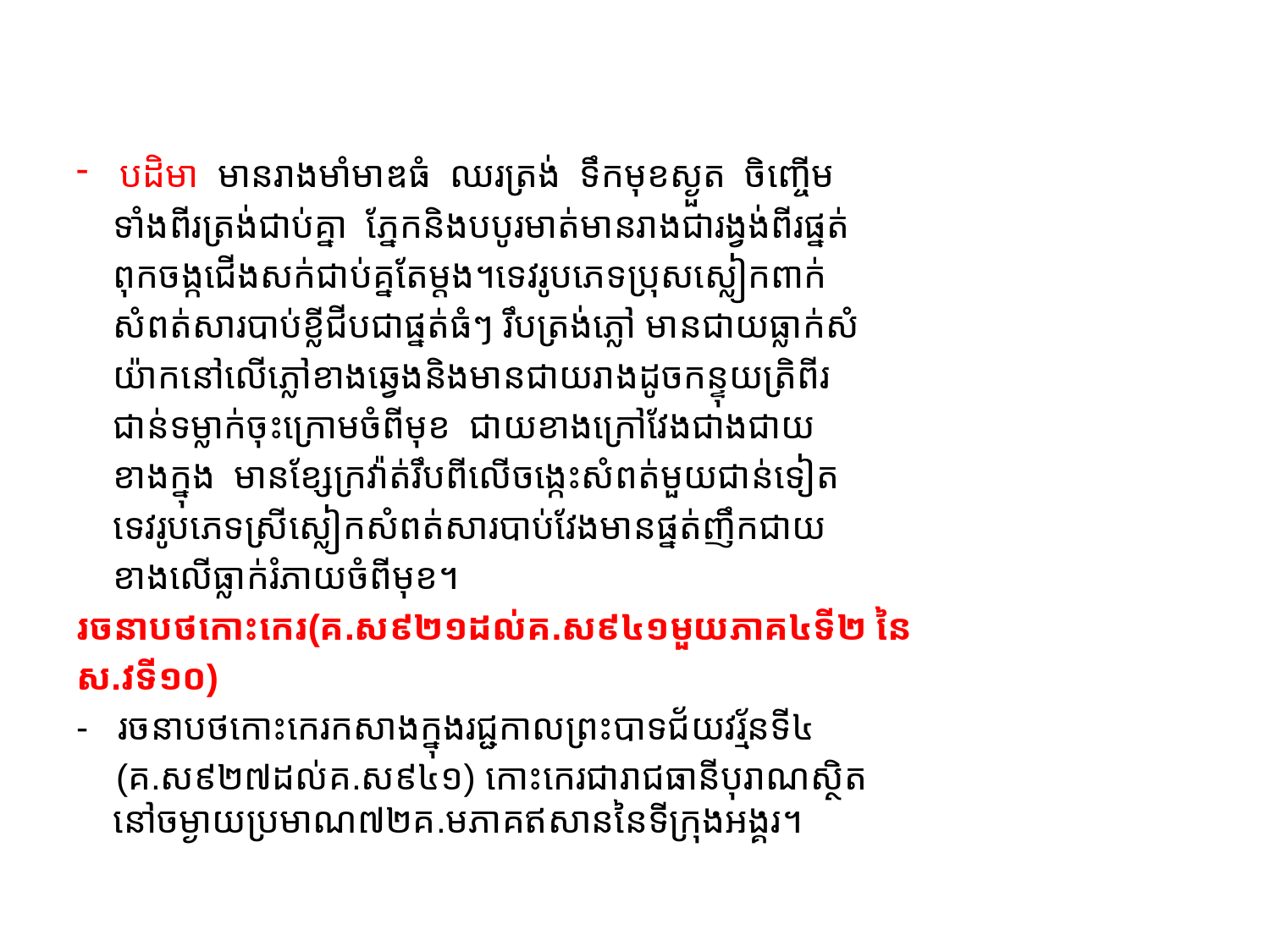

#

បដិមា  មានរាងមាំមាឌធំ  ឈរត្រង់  ទឹកមុខស្ងួត  ចិញ្ចើម
    ទាំងពីរត្រង់ជាប់គ្នា  ភ្នែកនិងបបូរមាត់មានរាងជារង្វង់ពីរផ្នត់
    ពុកចង្កជើងសក់ជាប់គ្នតែម្តង។ទេវរូបភេទប្រុសស្លៀកពាក់
    សំពត់សារបាប់ខ្លីជីបជាផ្នត់ធំៗ រឹបត្រង់ភ្លៅ មានជាយធ្លាក់សំ
    យ៉ាកនៅលើភ្លៅខាងឆ្វេងនិងមានជាយរាងដូចកន្ទុយត្រិពីរ
    ជាន់ទម្លាក់ចុះក្រោមចំពីមុខ  ជាយខាងក្រៅវែងជាងជាយ
    ខាងក្នុង  មានខ្សែក្រវ៉ាត់រឹបពីលើចង្កេះសំពត់មួយជាន់ទៀត
    ទេវរូបភេទស្រីស្លៀកសំពត់សារបាប់វែងមានផ្នត់ញឹកជាយ
    ខាងលើធ្លាក់រំភាយចំពីមុខ។
រចនាបថកោះកេរ(គ.ស៩២១ដល់គ.ស៩៤១មួយភាគ៤ទី២ នៃ
ស.វទី១០)
-   រចនាបថកោះកេរកសាងក្នុងរជ្ជកាលព្រះបាទជ័យវរ្ម័នទី៤
    (គ.ស៩២៧ដល់គ.ស៩៤១) កោះកេរជារាជធានីបុរាណស្ថិត
    នៅចម្ងាយប្រមាណ៧២គ.មភាគឥសាននៃទីក្រុងអង្គរ។